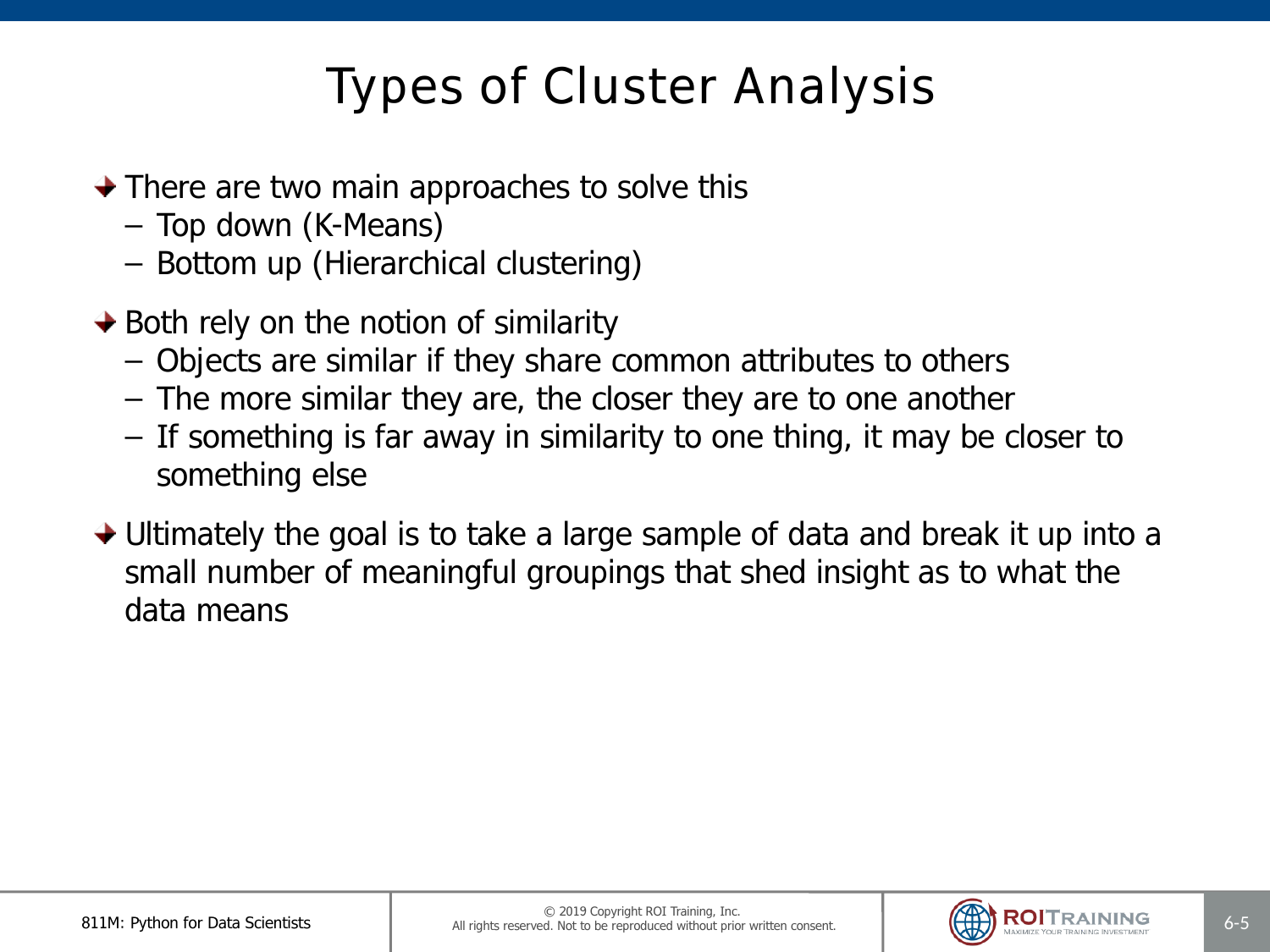

# Types of Cluster Analysis
There are two main approaches to solve this
Top down (K-Means)
Bottom up (Hierarchical clustering)
Both rely on the notion of similarity
Objects are similar if they share common attributes to others
The more similar they are, the closer they are to one another
If something is far away in similarity to one thing, it may be closer to something else
Ultimately the goal is to take a large sample of data and break it up into a small number of meaningful groupings that shed insight as to what the data means